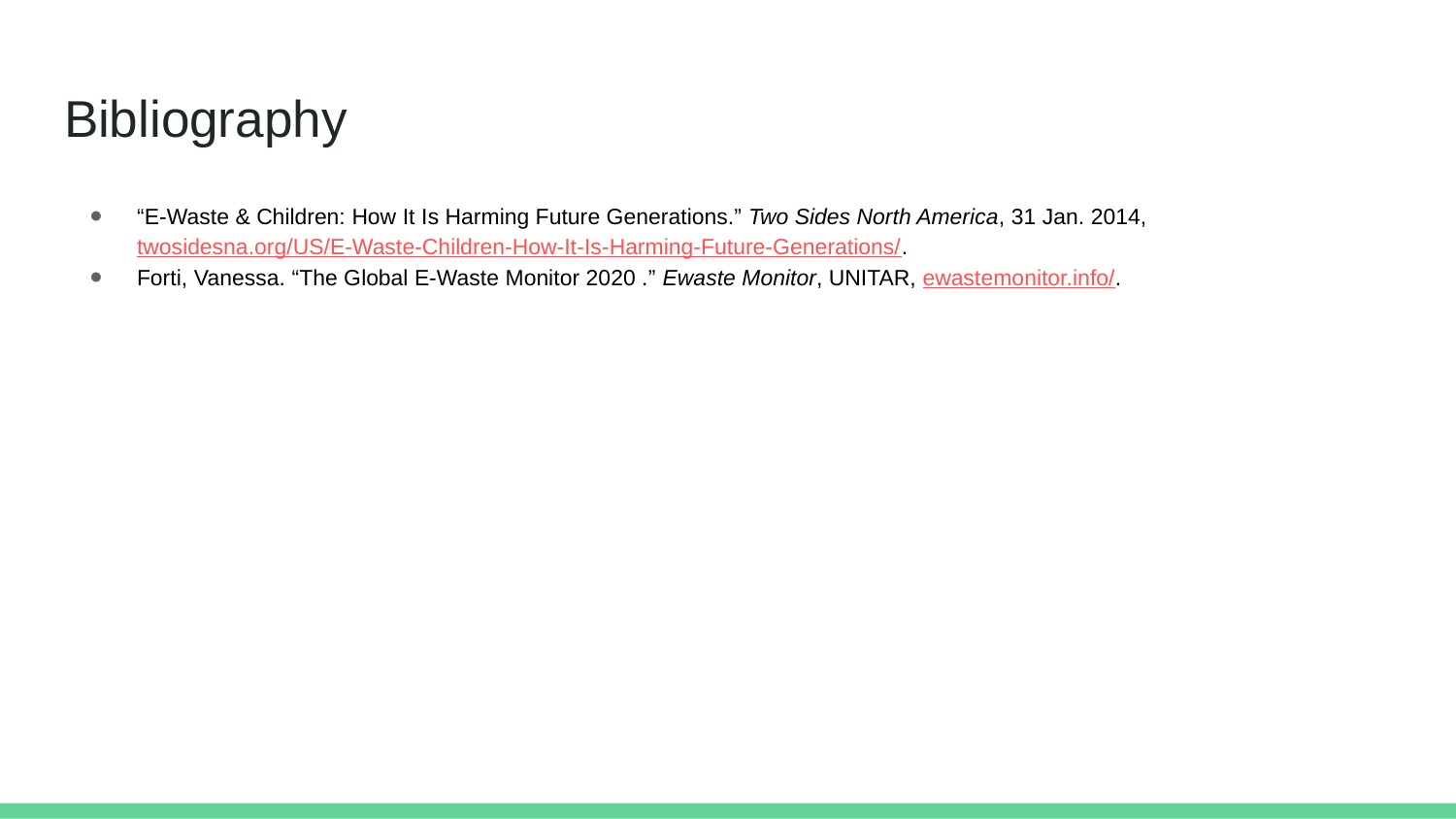

# Bibliography
“E-Waste & Children: How It Is Harming Future Generations.” Two Sides North America, 31 Jan. 2014, twosidesna.org/US/E-Waste-Children-How-It-Is-Harming-Future-Generations/.
Forti, Vanessa. “The Global E-Waste Monitor 2020 .” Ewaste Monitor, UNITAR, ewastemonitor.info/.